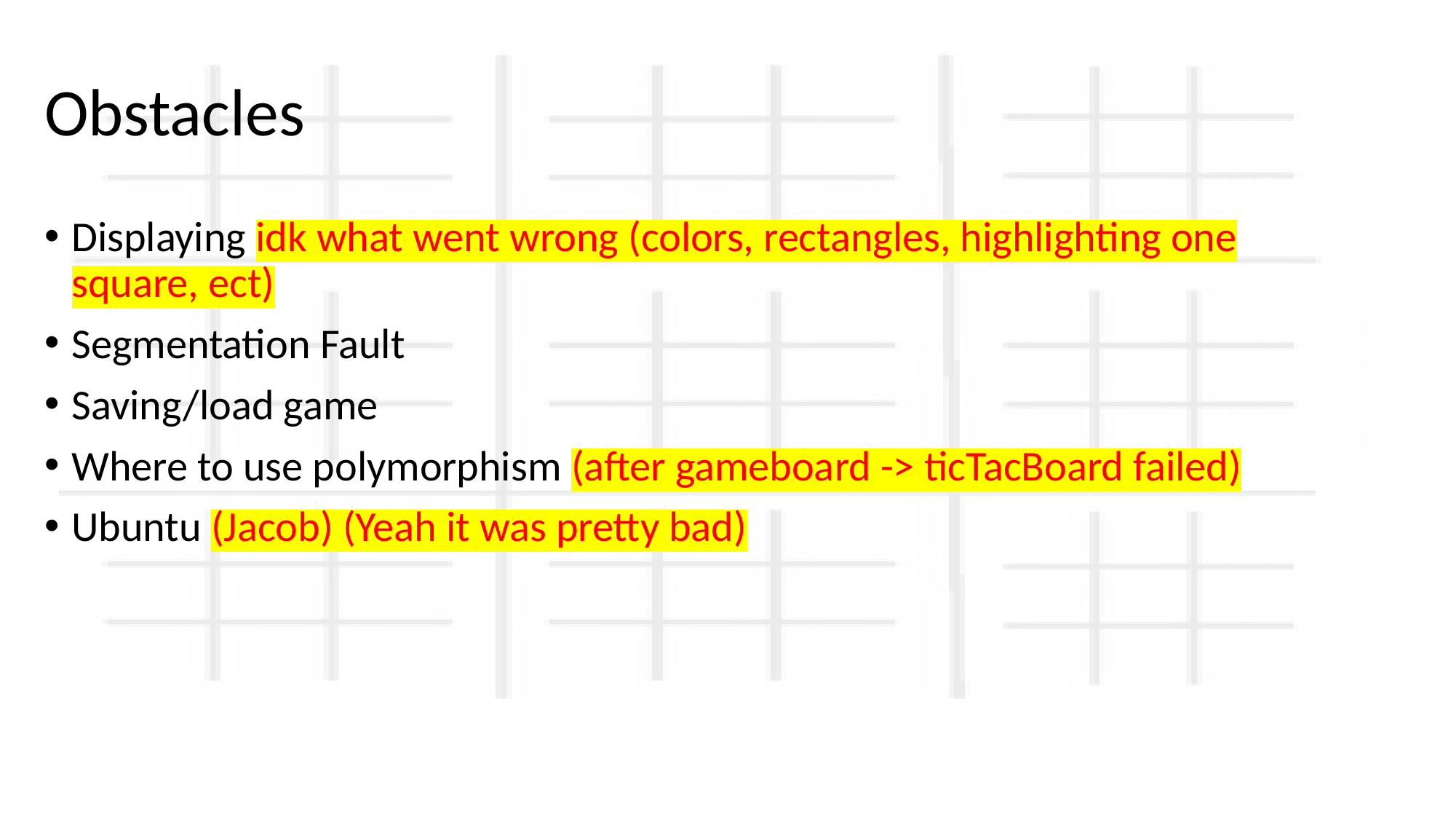

# Obstacles
Displaying idk what went wrong (colors, rectangles, highlighting one square, ect)
Segmentation Fault
Saving/load game
Where to use polymorphism (after gameboard -> ticTacBoard failed)
Ubuntu (Jacob) (Yeah it was pretty bad)